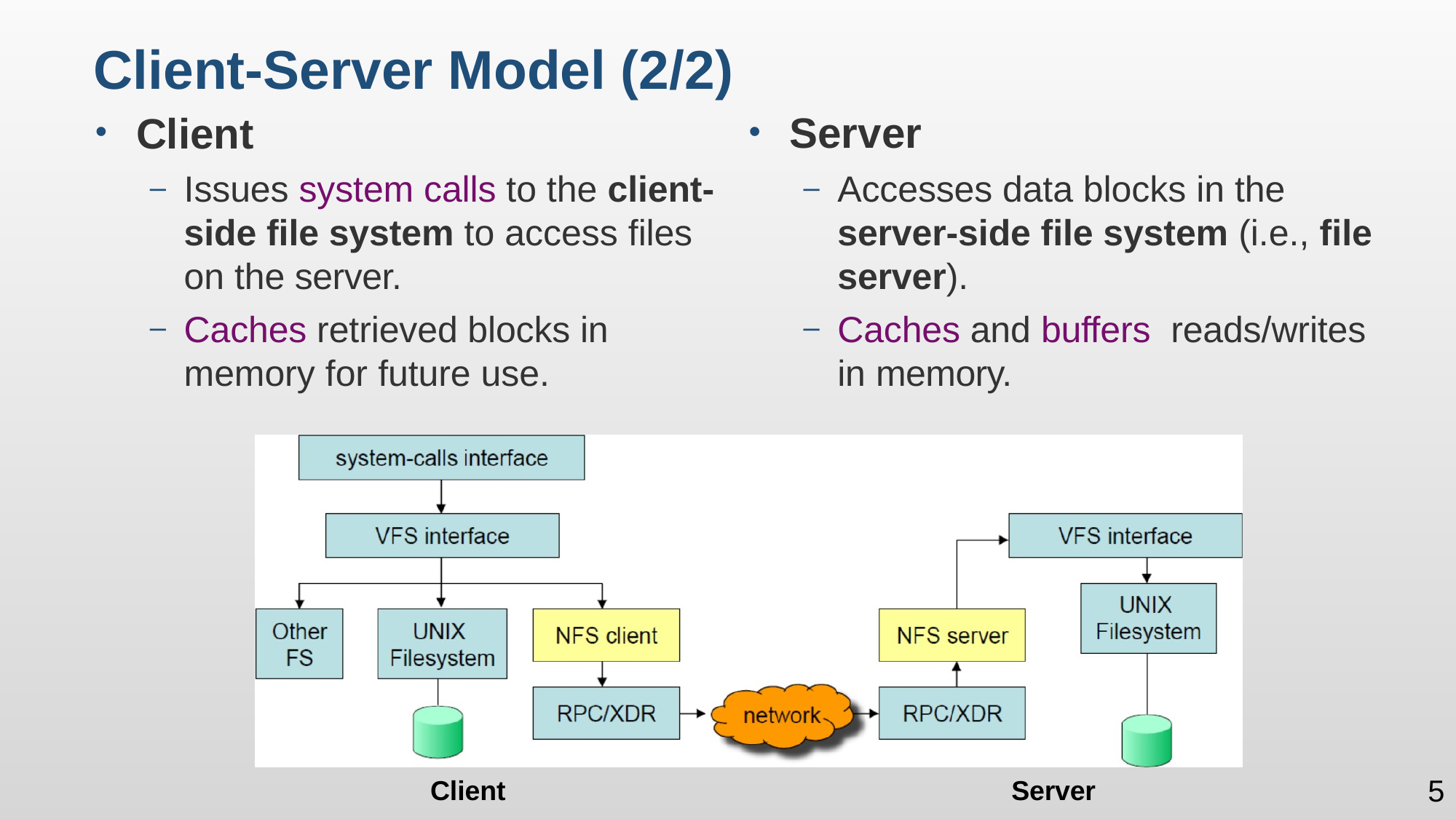

Client-Server Model (2/2)
Client
Issues system calls to the client-side file system to access files on the server.
Caches retrieved blocks in memory for future use.

Server
Accesses data blocks in the server-side file system (i.e., file server).
Caches and buffers  reads/writes in memory.

Client
Server
5